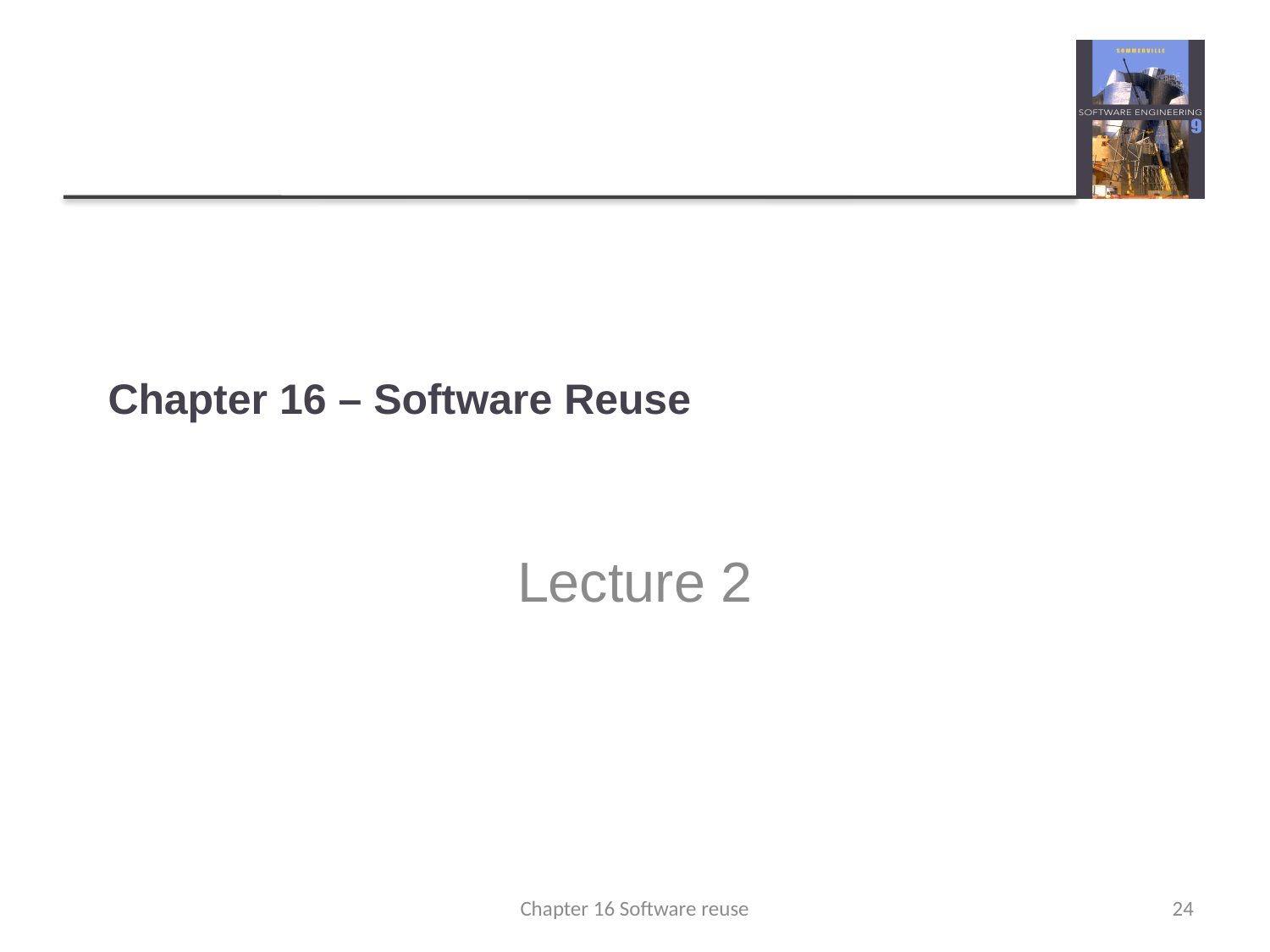

# Chapter 16 – Software Reuse
Lecture 2
Chapter 16 Software reuse
24